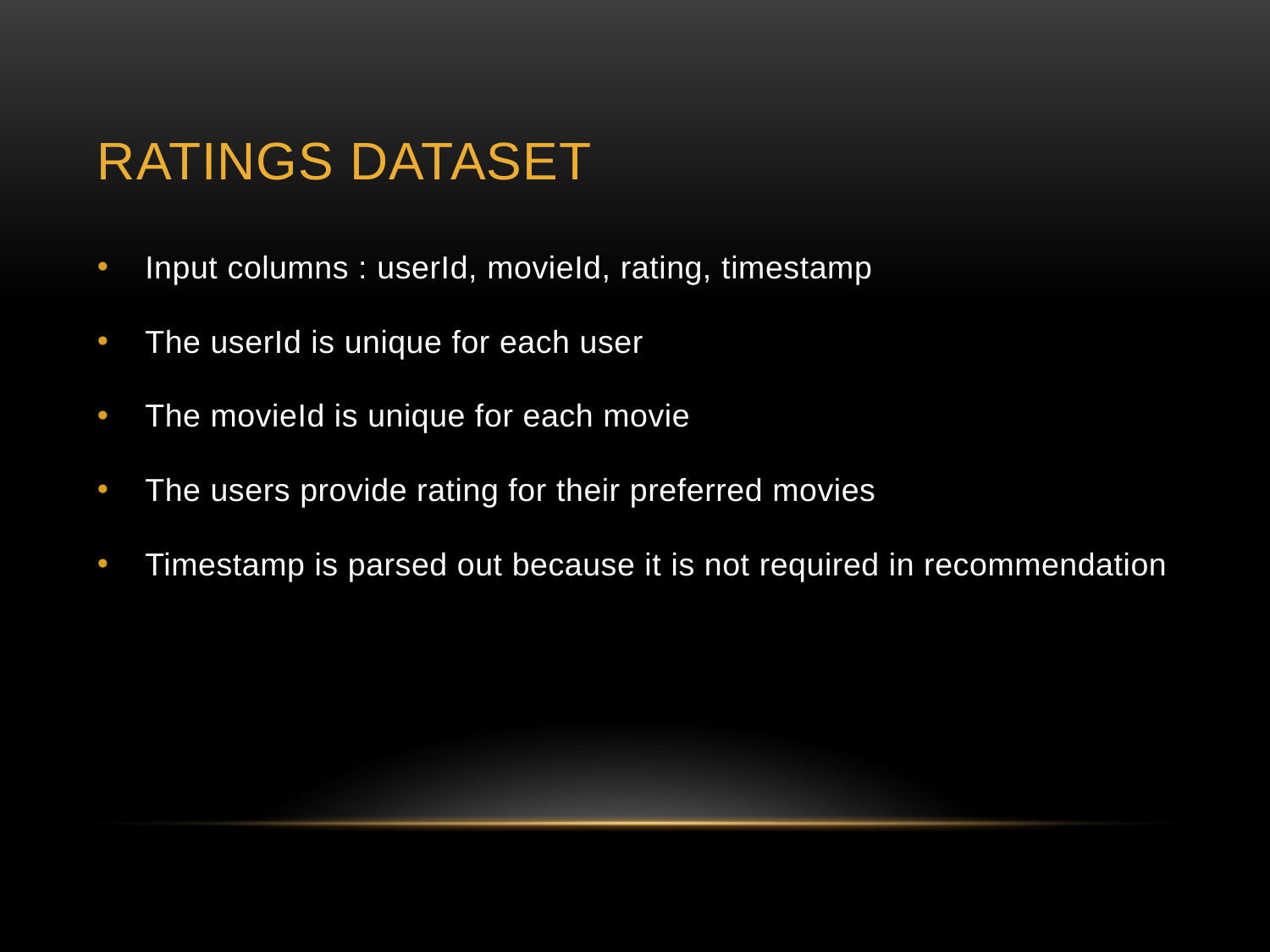

# Ratings dataset
Input columns : userId, movieId, rating, timestamp
The userId is unique for each user
The movieId is unique for each movie
The users provide rating for their preferred movies
Timestamp is parsed out because it is not required in recommendation